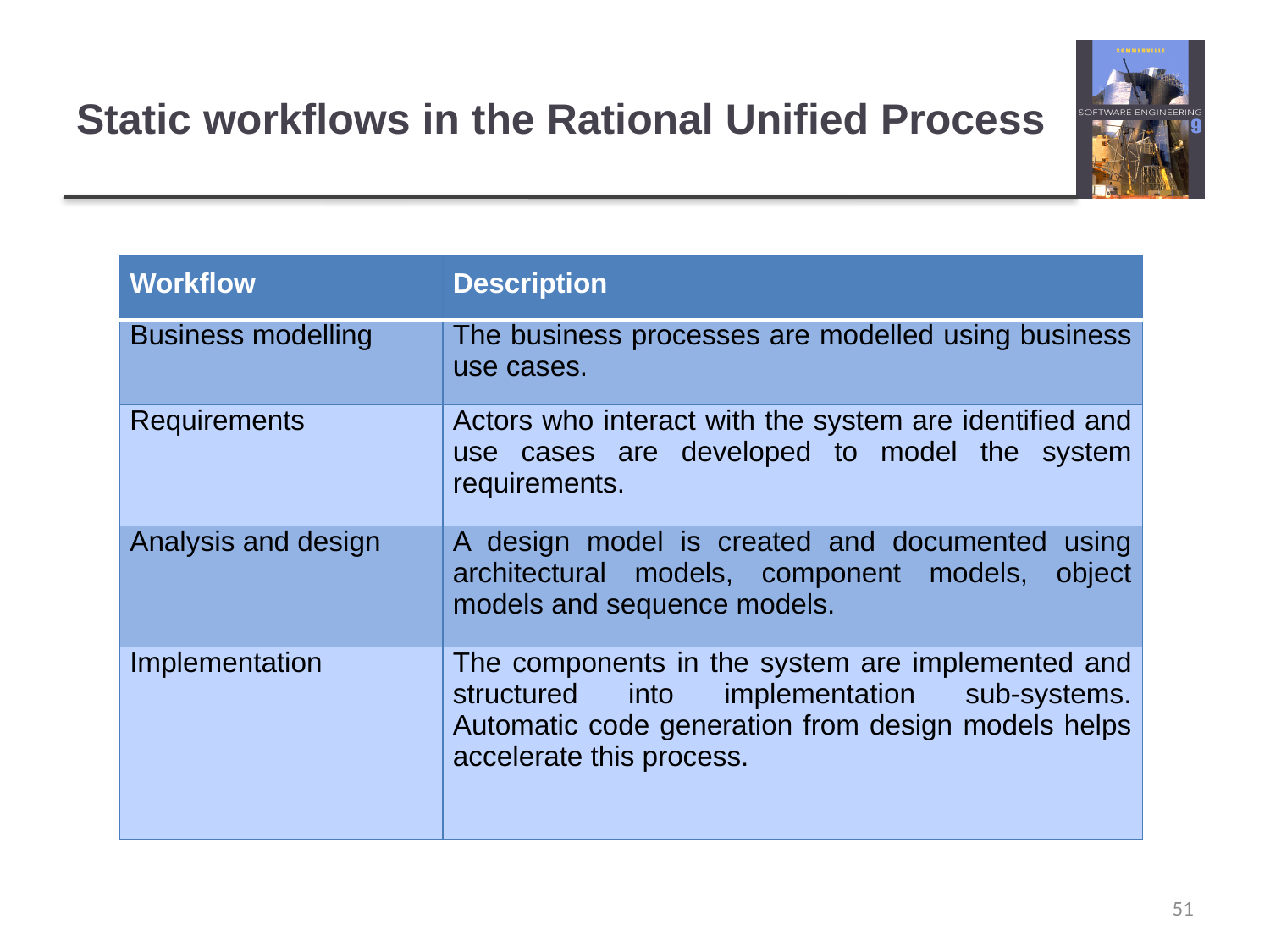

# Static workflows in the Rational Unified Process
| Workflow | Description |
| --- | --- |
| Business modelling | The business processes are modelled using business use cases. |
| Requirements | Actors who interact with the system are identified and use cases are developed to model the system requirements. |
| Analysis and design | A design model is created and documented using architectural models, component models, object models and sequence models. |
| Implementation | The components in the system are implemented and structured into implementation sub-systems. Automatic code generation from design models helps accelerate this process. |
51